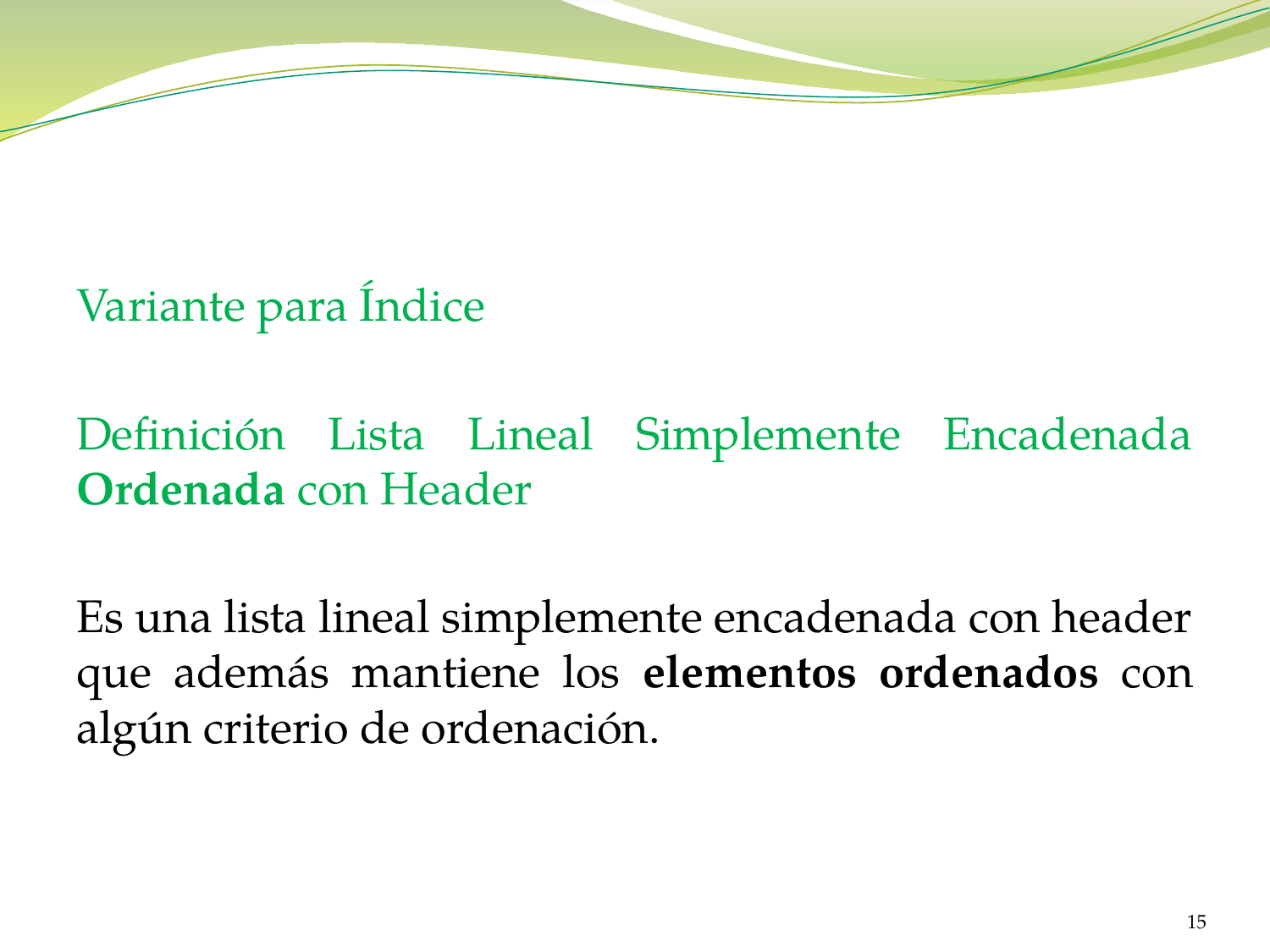

#
Variante para Índice

Definición Lista Lineal Simplemente Encadenada Ordenada con Header

Es una lista lineal simplemente encadenada con header que además mantiene los elementos ordenados con algún criterio de ordenación.

15